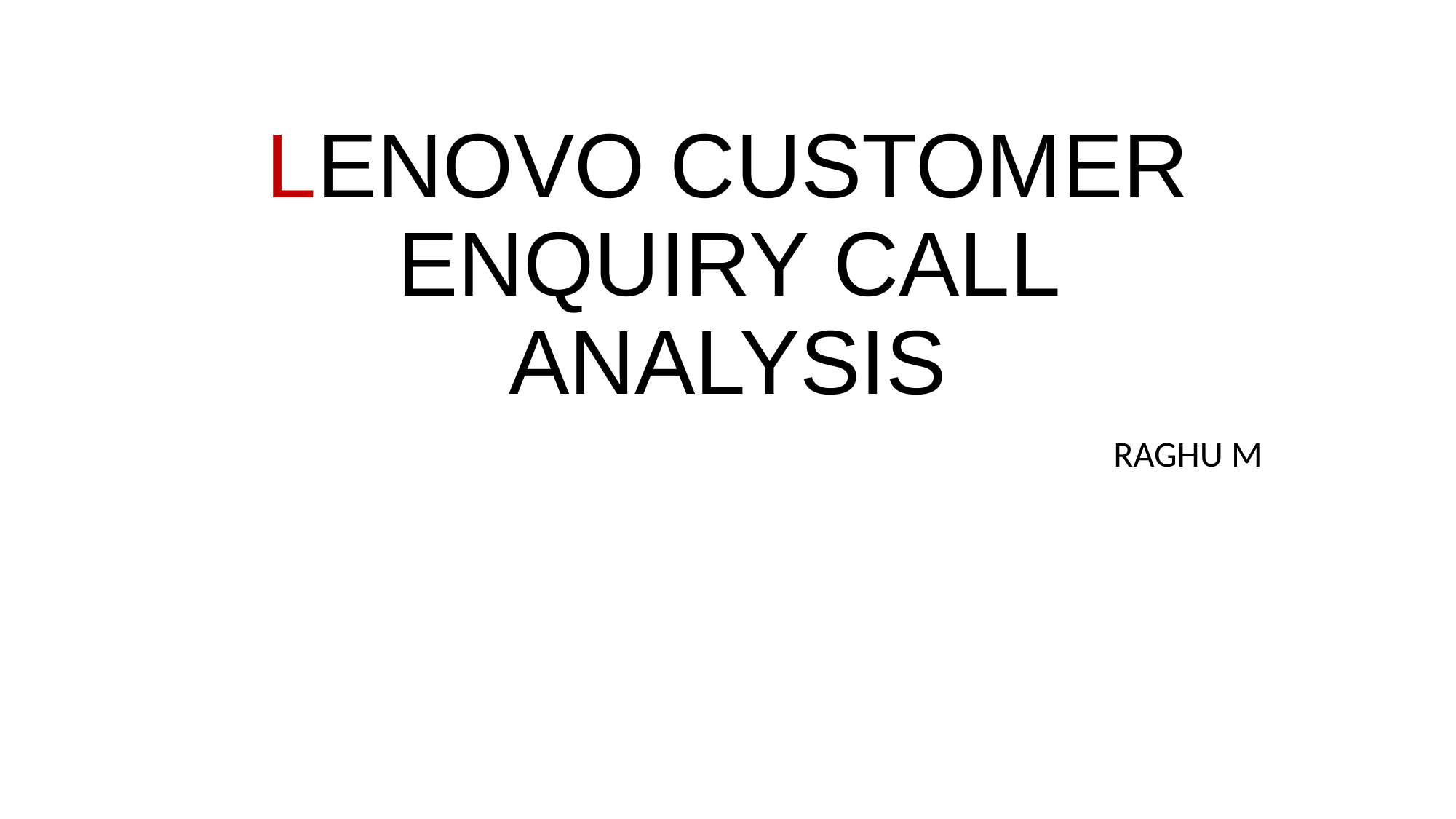

# LENOVO CUSTOMER ENQUIRY CALL ANALYSIS
RAGHU M